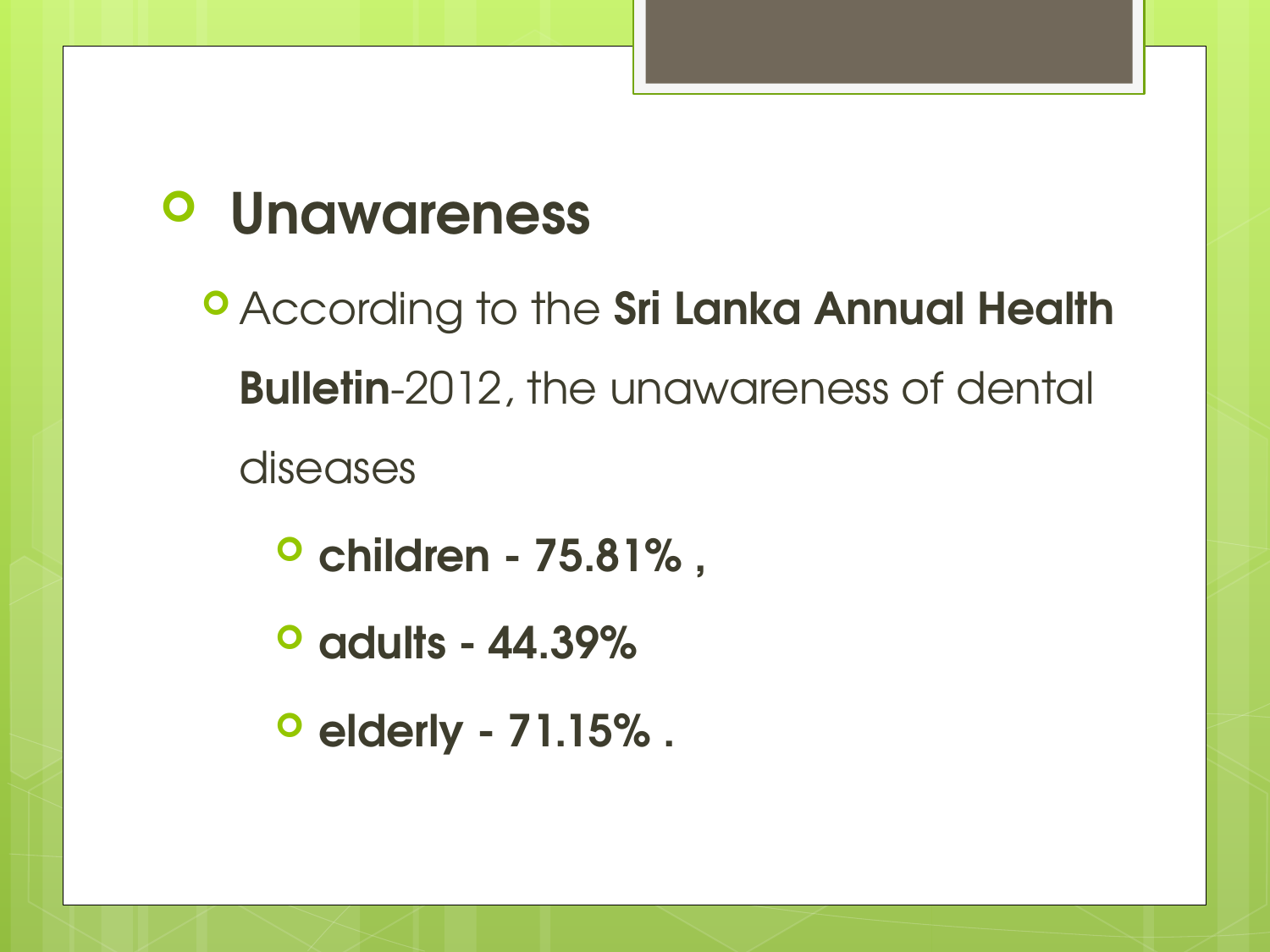

Unawareness
According to the Sri Lanka Annual Health Bulletin-2012, the unawareness of dental diseases
 children - 75.81% ,
 adults - 44.39%
 elderly - 71.15% .